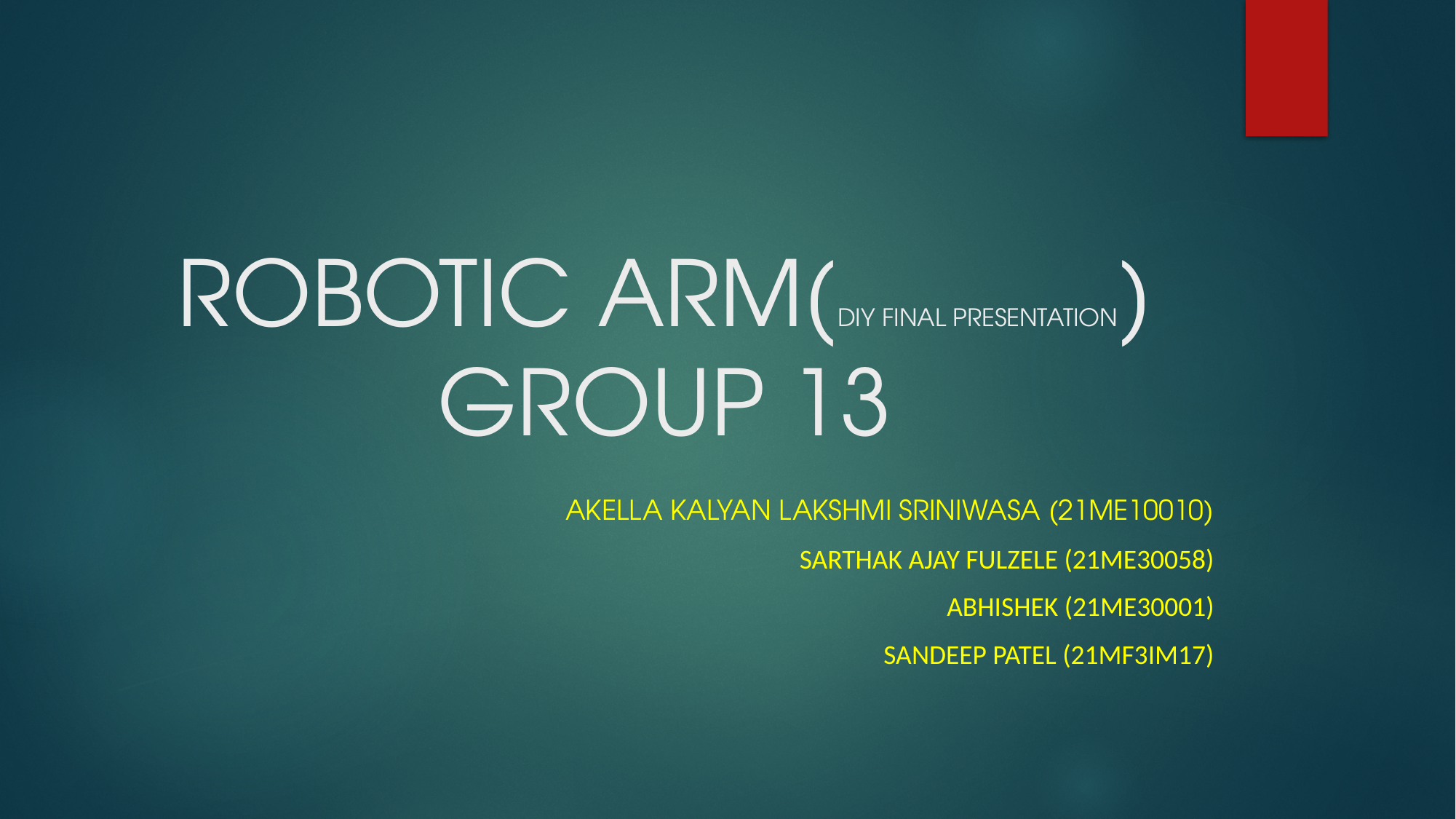

# ROBOTIC ARM(DIY FINAL PRESENTATION) GROUP 13
AKELLA KALYAN LAKSHMI SRINIWASA (21ME10010)
Sarthak Ajay Fulzele (21ME30058)
ABHISHEK (21ME30001)
SANDEEP PATEL (21MF3IM17)